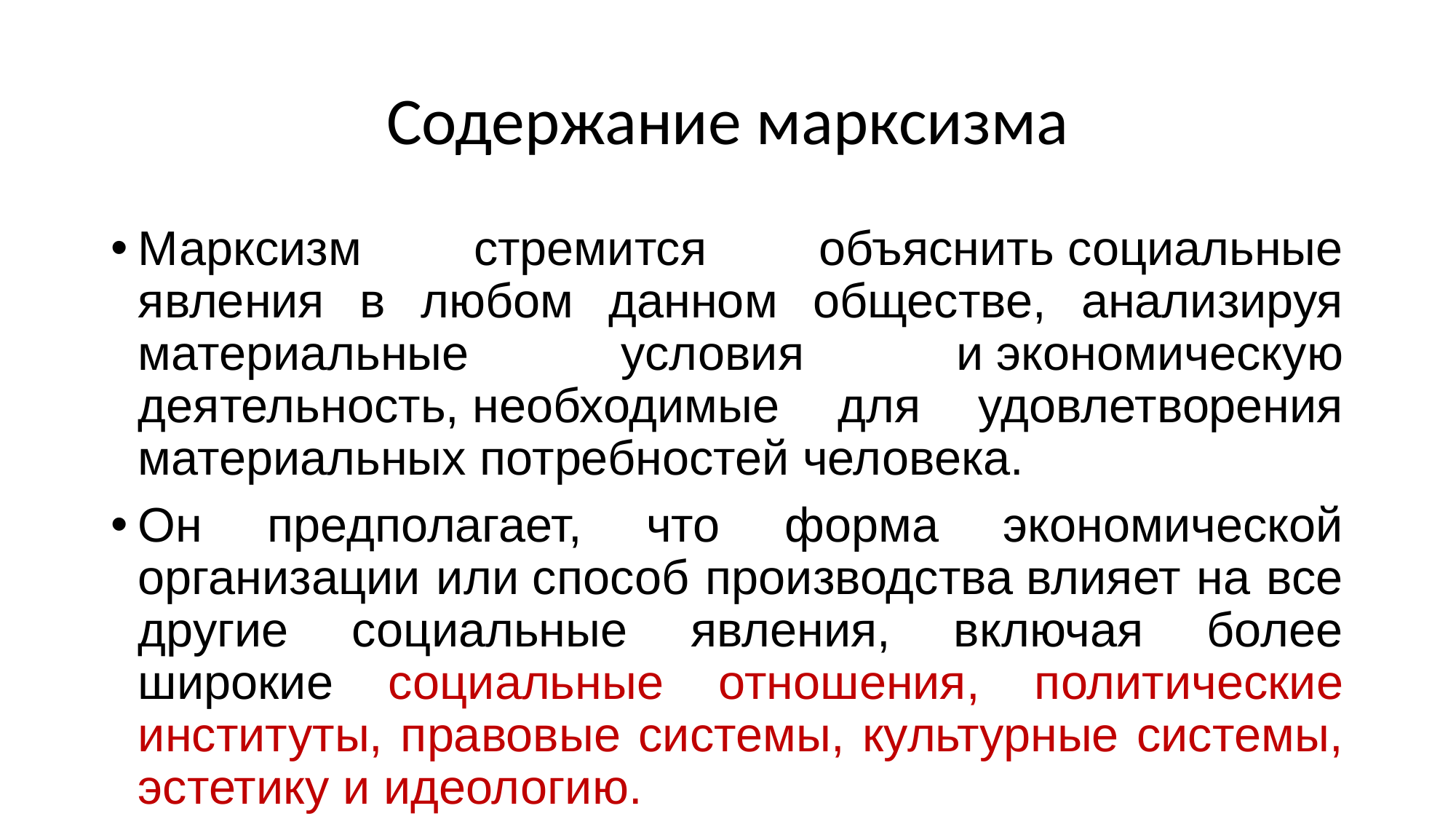

# Содержание марксизма
Марксизм стремится объяснить социальные явления в любом данном обществе, анализируя материальные условия и экономическую деятельность, необходимые для удовлетворения материальных потребностей человека.
Он предполагает, что форма экономической организации или способ производства влияет на все другие социальные явления, включая более широкие социальные отношения, политические институты, правовые системы, культурные системы, эстетику и идеологию.